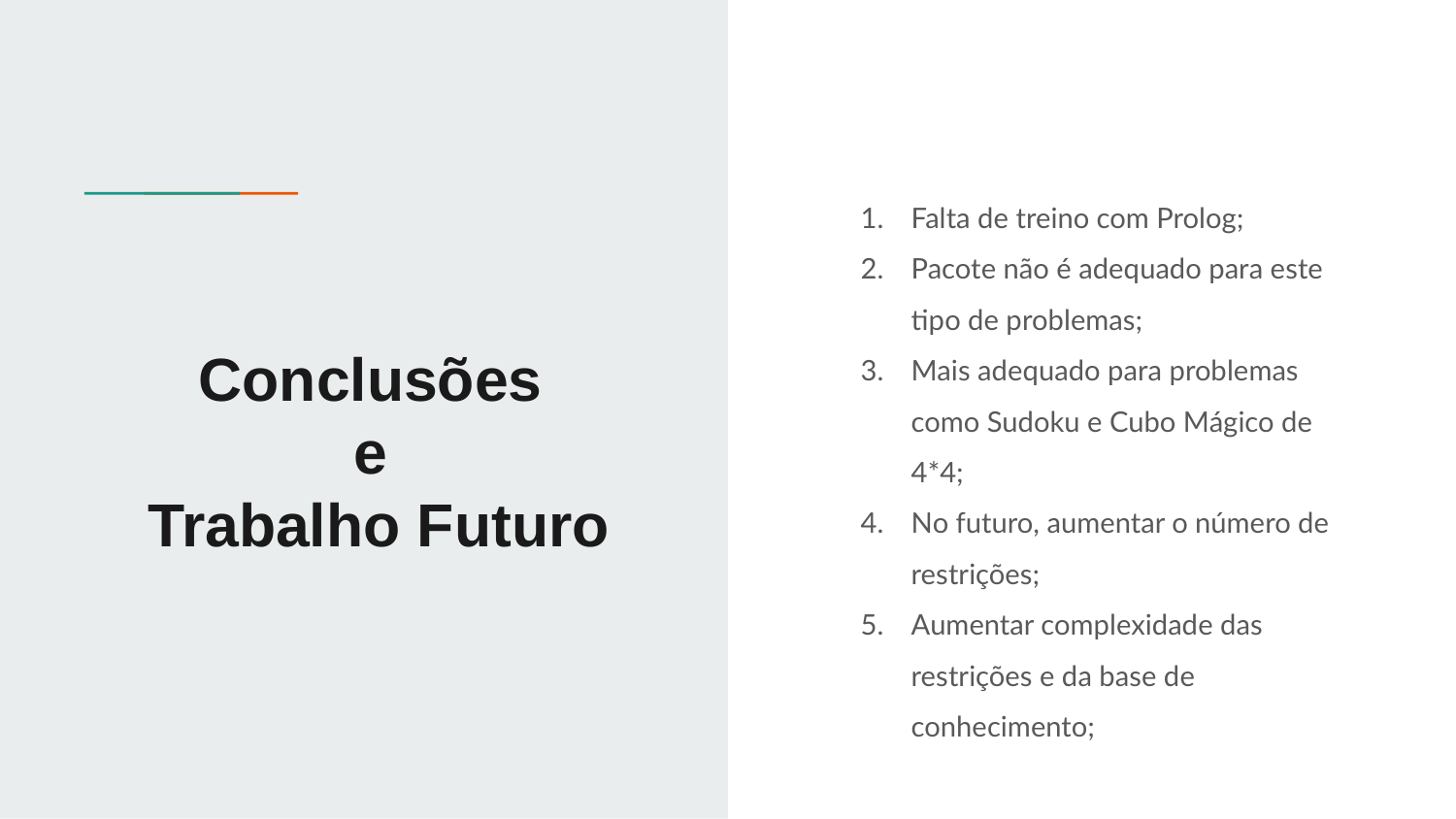

Falta de treino com Prolog;
Pacote não é adequado para este tipo de problemas;
Mais adequado para problemas como Sudoku e Cubo Mágico de 4*4;
No futuro, aumentar o número de restrições;
Aumentar complexidade das restrições e da base de conhecimento;
# Conclusões
e
Trabalho Futuro